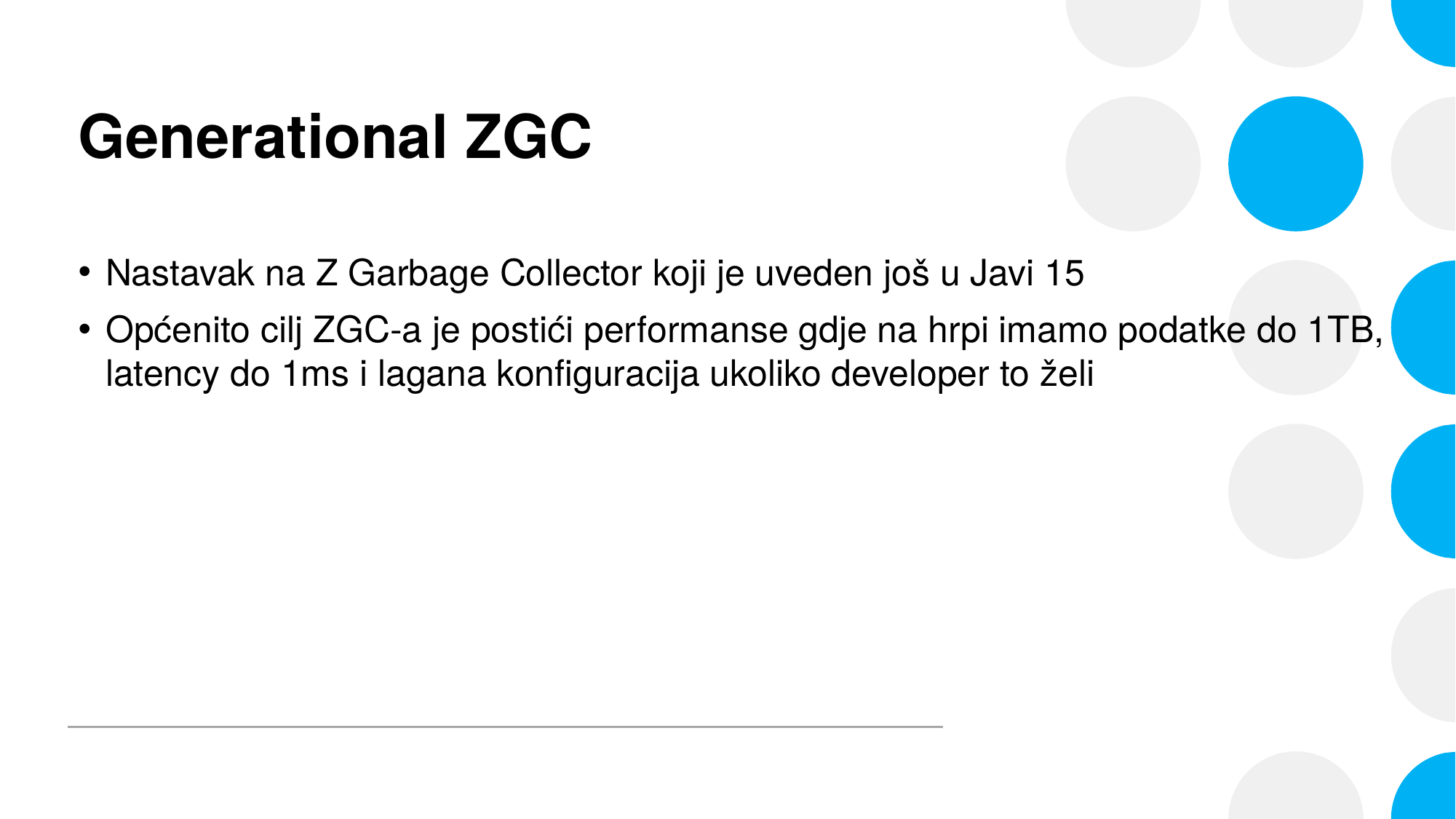

# Generational ZGC
Nastavak na Z Garbage Collector koji je uveden još u Javi 15
Općenito cilj ZGC-a je postići performanse gdje na hrpi imamo podatke do 1TB, latency do 1ms i lagana konfiguracija ukoliko developer to želi